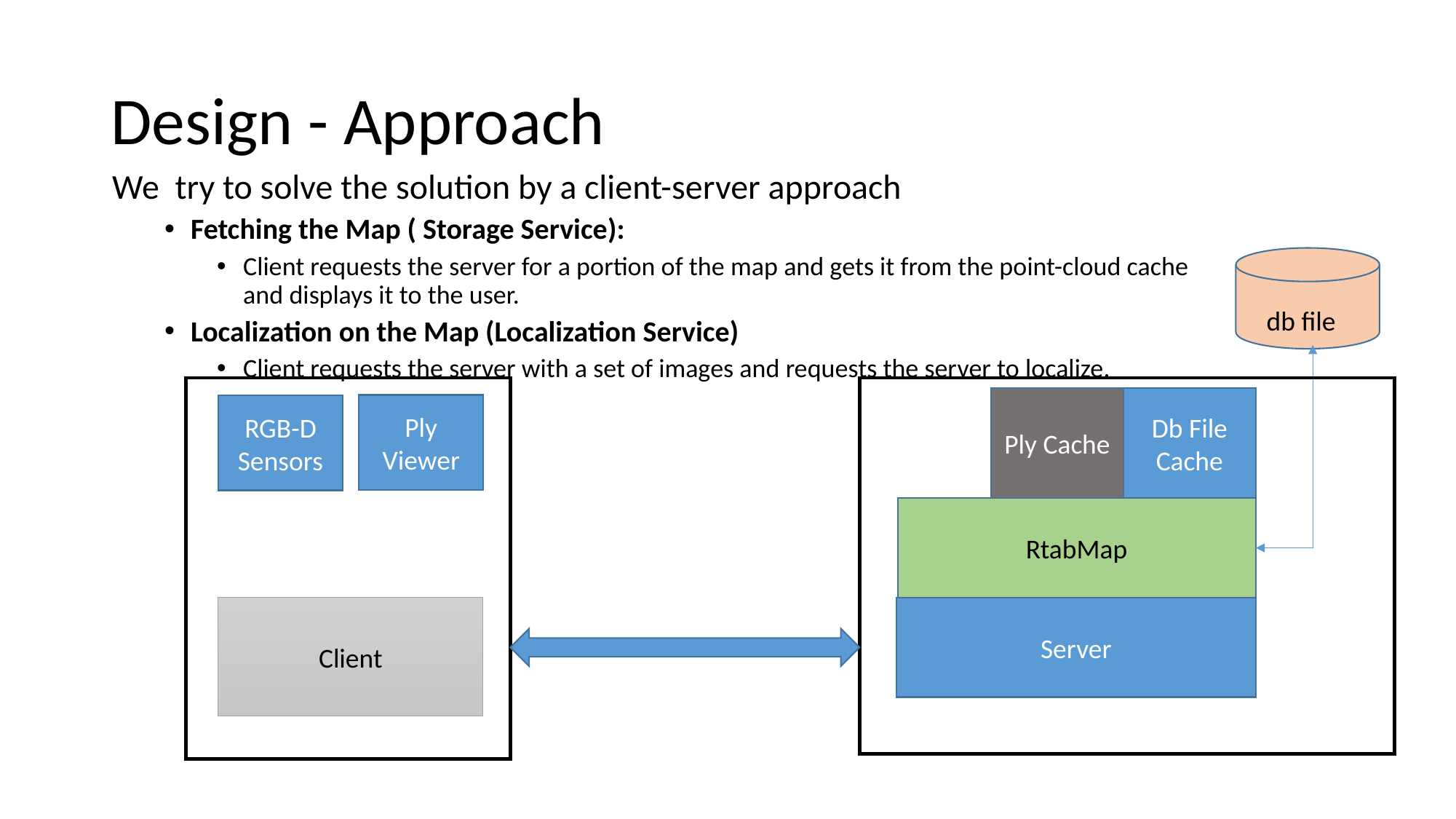

# Design - Approach
We  try to solve the solution by a client-server approach
Fetching the Map ( Storage Service):
Client requests the server for a portion of the map and gets it from the point-cloud cache and displays it to the user.
Localization on the Map (Localization Service)
Client requests the server with a set of images and requests the server to localize.

db file

Ply Cache
Db File Cache
Ply Viewer
RGB-D Sensors
RtabMap
Client
Server